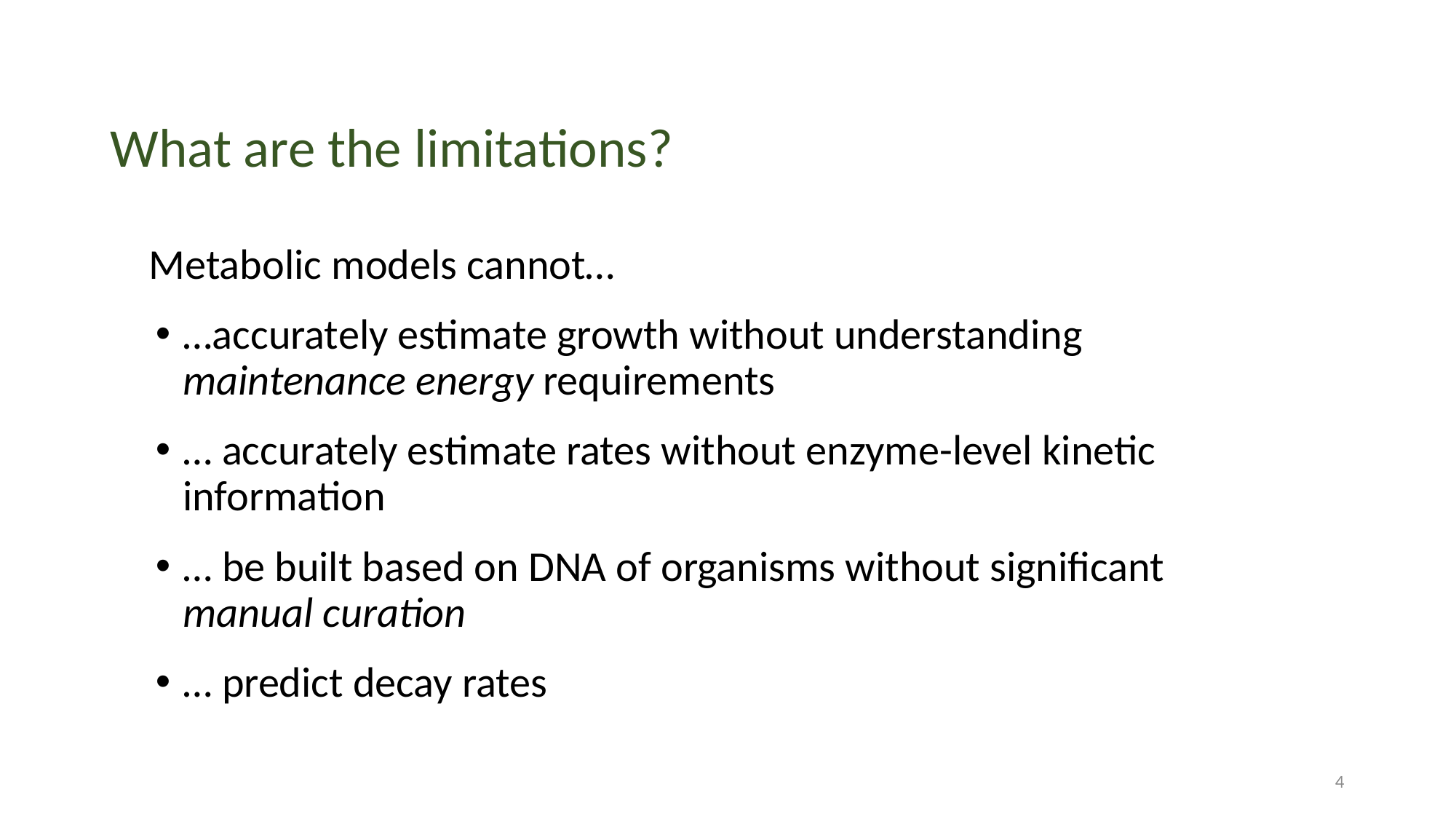

What are the limitations?
Metabolic models cannot…
…accurately estimate growth without understanding maintenance energy requirements
… accurately estimate rates without enzyme-level kinetic information
… be built based on DNA of organisms without significant manual curation
… predict decay rates

4